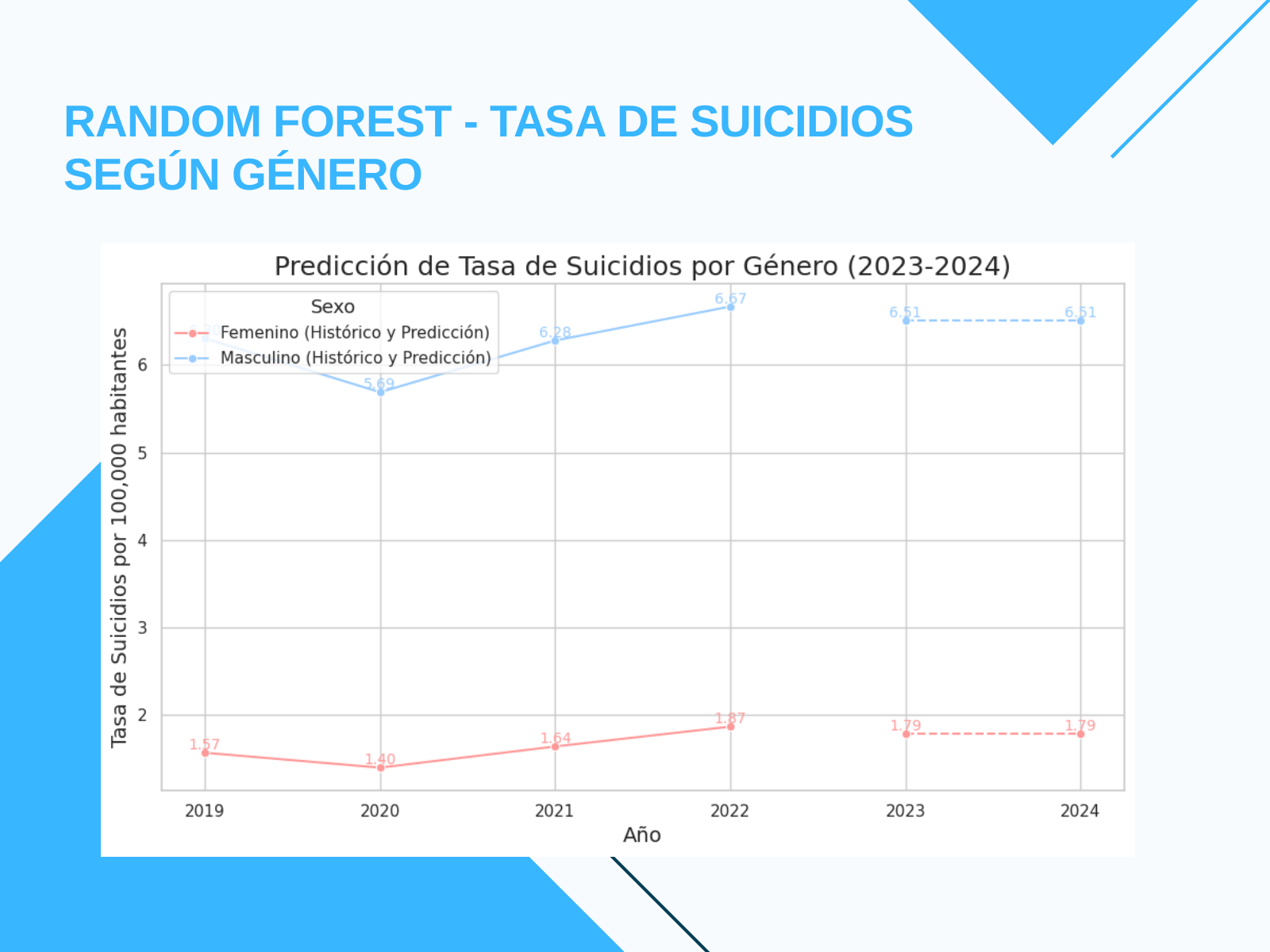

RANDOM FOREST - TASA DE SUICIDIOS
SEGÚN GÉNERO